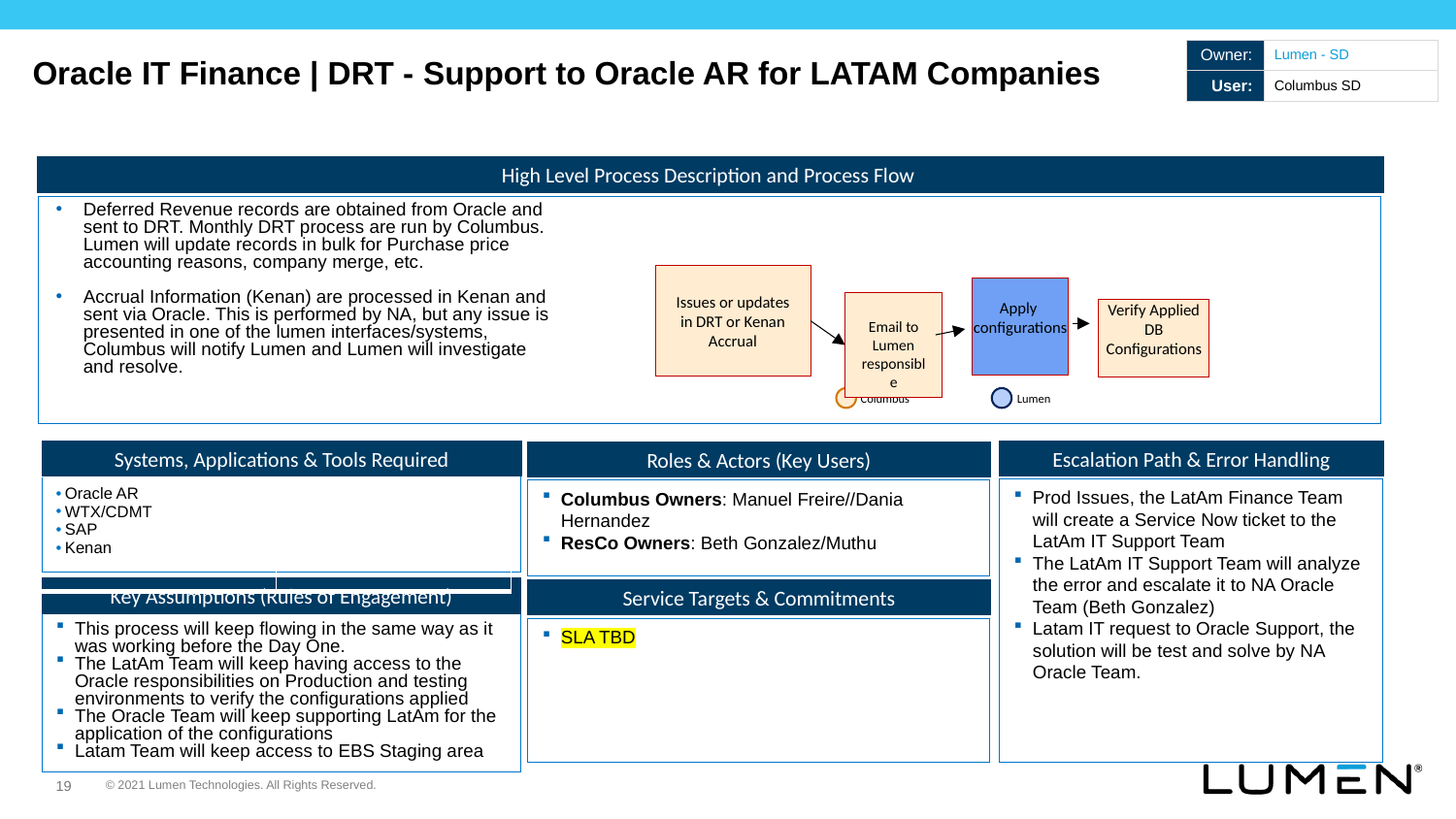

| Owner: | Lumen - SD |
| --- | --- |
| User: | Columbus SD |
Oracle IT Finance | DRT - Support to Oracle AR for LATAM Companies
High Level Process Description and Process Flow
Deferred Revenue records are obtained from Oracle and sent to DRT. Monthly DRT process are run by Columbus. Lumen will update records in bulk for Purchase price accounting reasons, company merge, etc.

Accrual Information (Kenan) are processed in Kenan and sent via Oracle. This is performed by NA, but any issue is presented in one of the lumen interfaces/systems, Columbus will notify Lumen and Lumen will investigate and resolve.

Issues or updates in DRT or Kenan Accrual

Apply  configurations

Email to Lumen responsible
Verify Applied DB Configurations

Lumen
Columbus
Systems, Applications & Tools Required
Escalation Path & Error Handling
Roles & Actors (Key Users)

| Oracle AR WTX/CDMT SAP Kenan |  |
| --- | --- |
Prod Issues, the LatAm Finance Team will create a Service Now ticket to the LatAm IT Support Team
The LatAm IT Support Team will analyze the error and escalate it to NA Oracle Team (Beth Gonzalez)
Latam IT request to Oracle Support, the solution will be test and solve by NA Oracle Team.

Columbus Owners: Manuel Freire//Dania Hernandez
ResCo Owners: Beth Gonzalez/Muthu

Key Assumptions (Rules of Engagement)
Service Targets & Commitments
This process will keep flowing in the same way as it was working before the Day One.
The LatAm Team will keep having access to the Oracle responsibilities on Production and testing environments to verify the configurations applied
The Oracle Team will keep supporting LatAm for the application of the configurations
Latam Team will keep access to EBS Staging area
SLA TBD

19